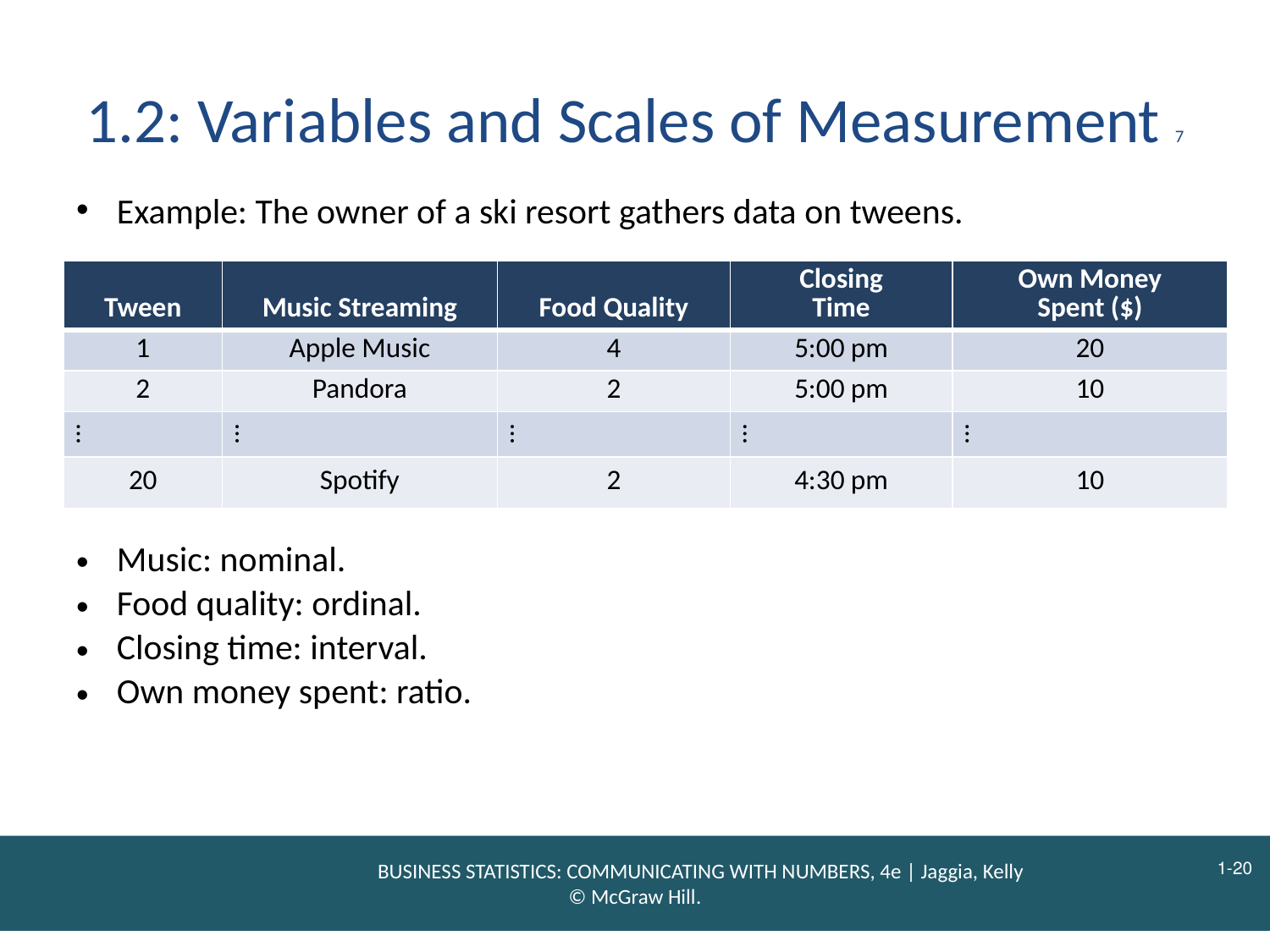

# 1.2: Variables and Scales of Measurement 7
Example: The owner of a ski resort gathers data on tweens.
| Tween | Music Streaming | Food Quality | Closing Time | Own Money Spent ($) |
| --- | --- | --- | --- | --- |
| 1 | Apple Music | 4 | 5:00 pm | 20 |
| 2 | Pandora | 2 | 5:00 pm | 10 |
| … | … | … | … | … |
| 20 | Spotify | 2 | 4:30 pm | 10 |
Music: nominal.
Food quality: ordinal.
Closing time: interval.
Own money spent: ratio.